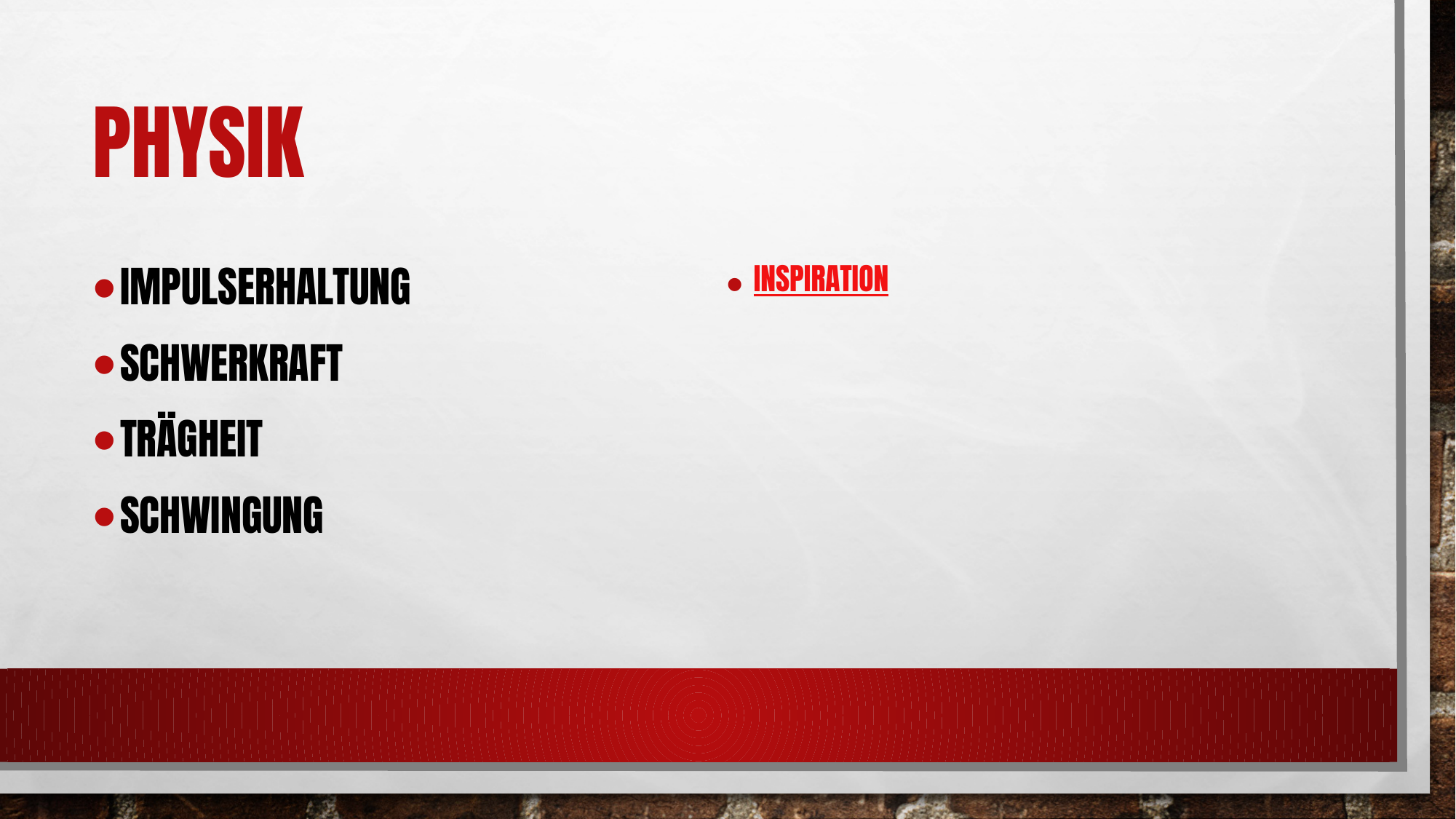

# Physik
Impulserhaltung
Schwerkraft
Trägheit
Schwingung

Inspiration